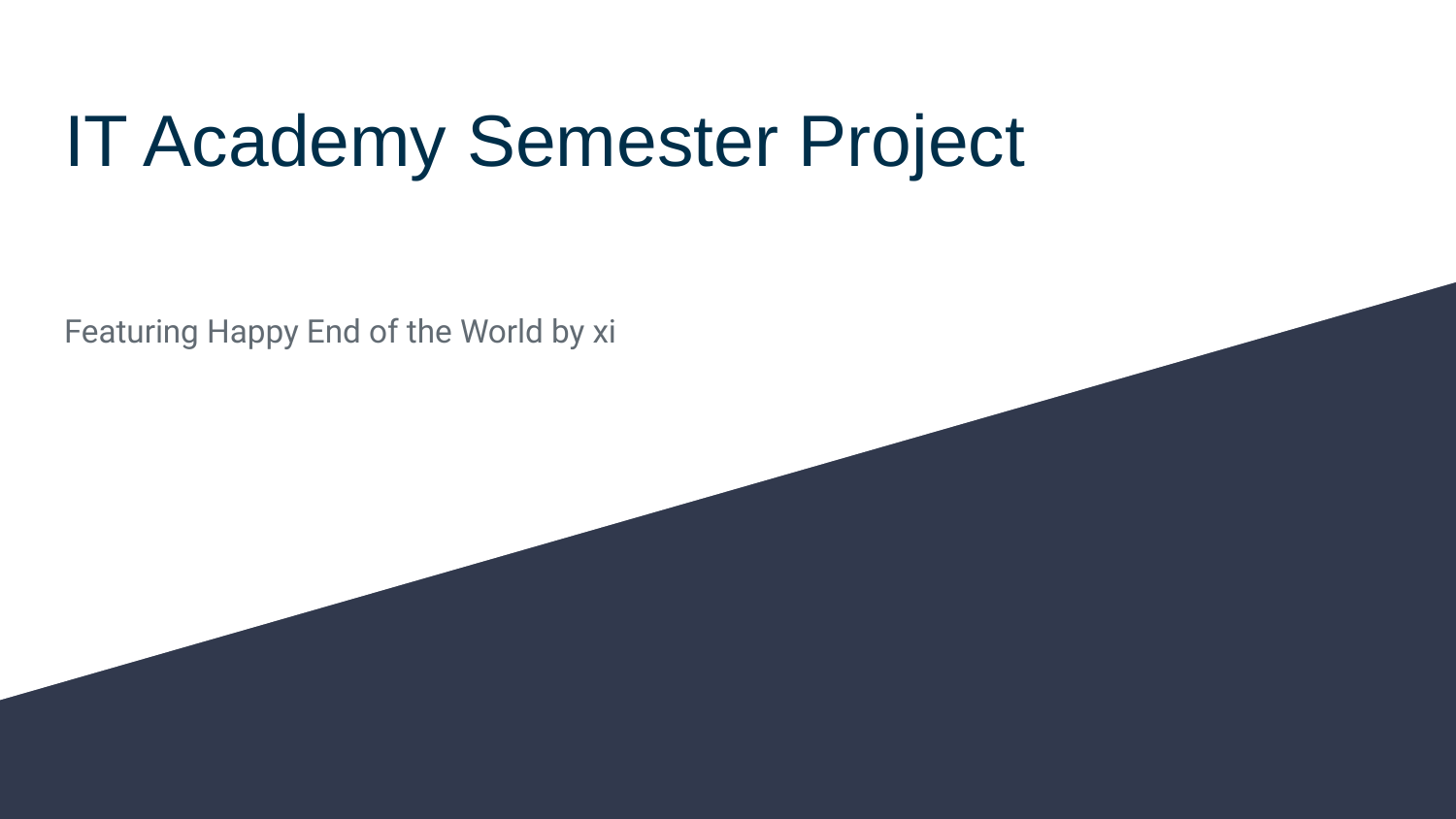

# IT Academy Semester Project
Featuring Happy End of the World by xi